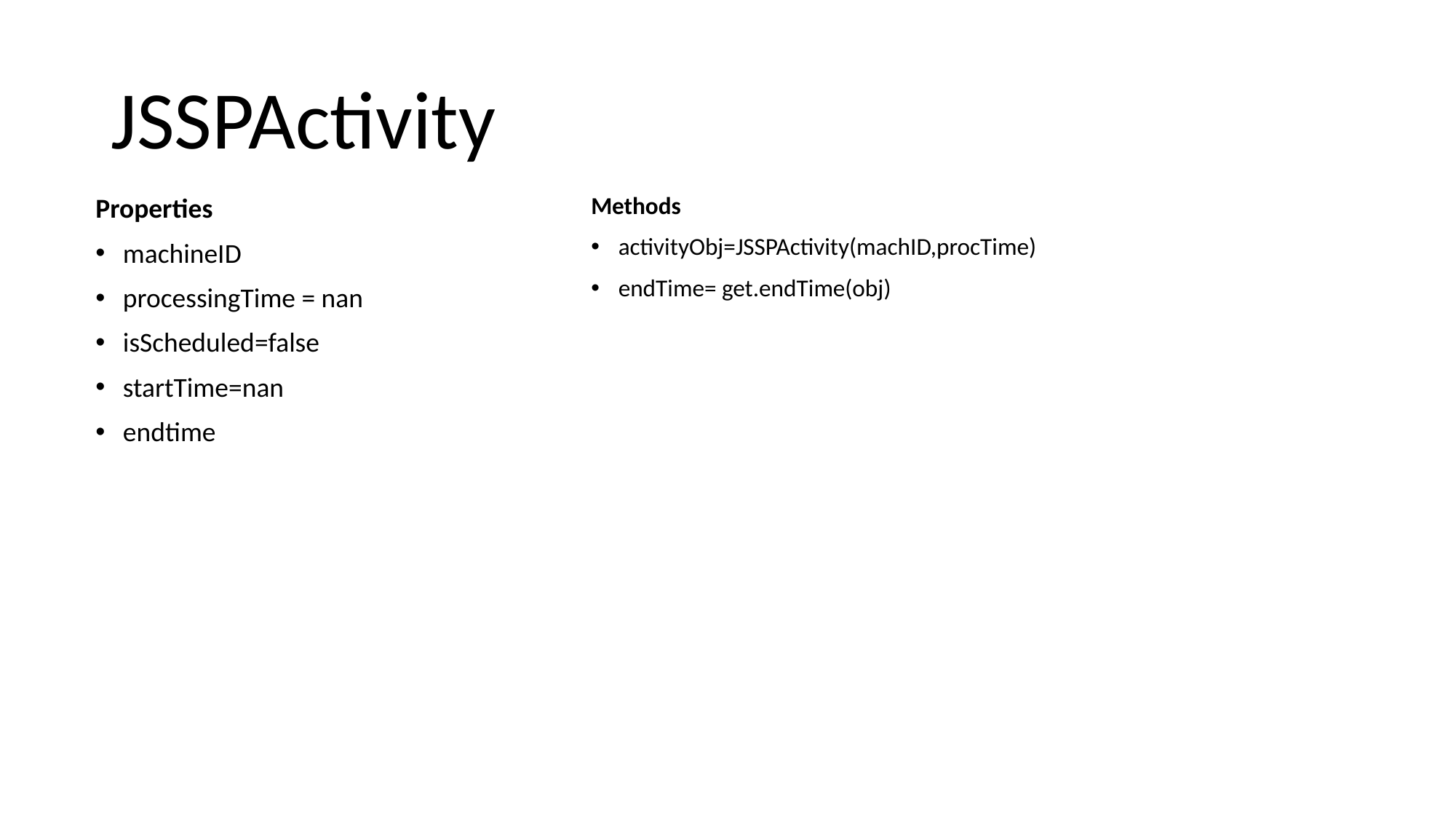

# JSSPActivity
Methods
activityObj=JSSPActivity(machID,procTime)
endTime= get.endTime(obj)
Properties
machineID
processingTime = nan
isScheduled=false
startTime=nan
endtime